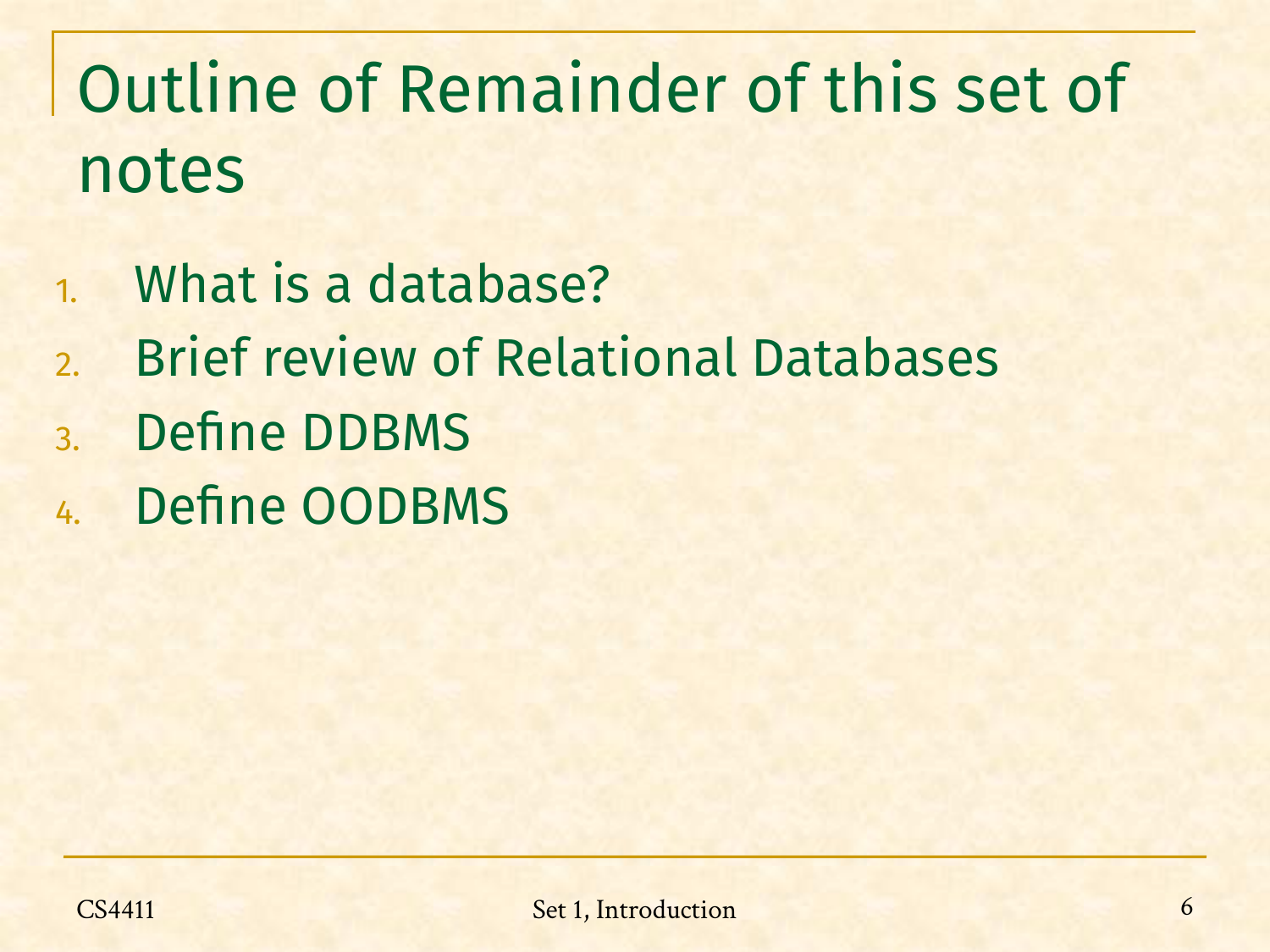

# Outline of Remainder of this set of notes
What is a database?
Brief review of Relational Databases
Define DDBMS
Define OODBMS

CS4411
6
Set 1, Introduction